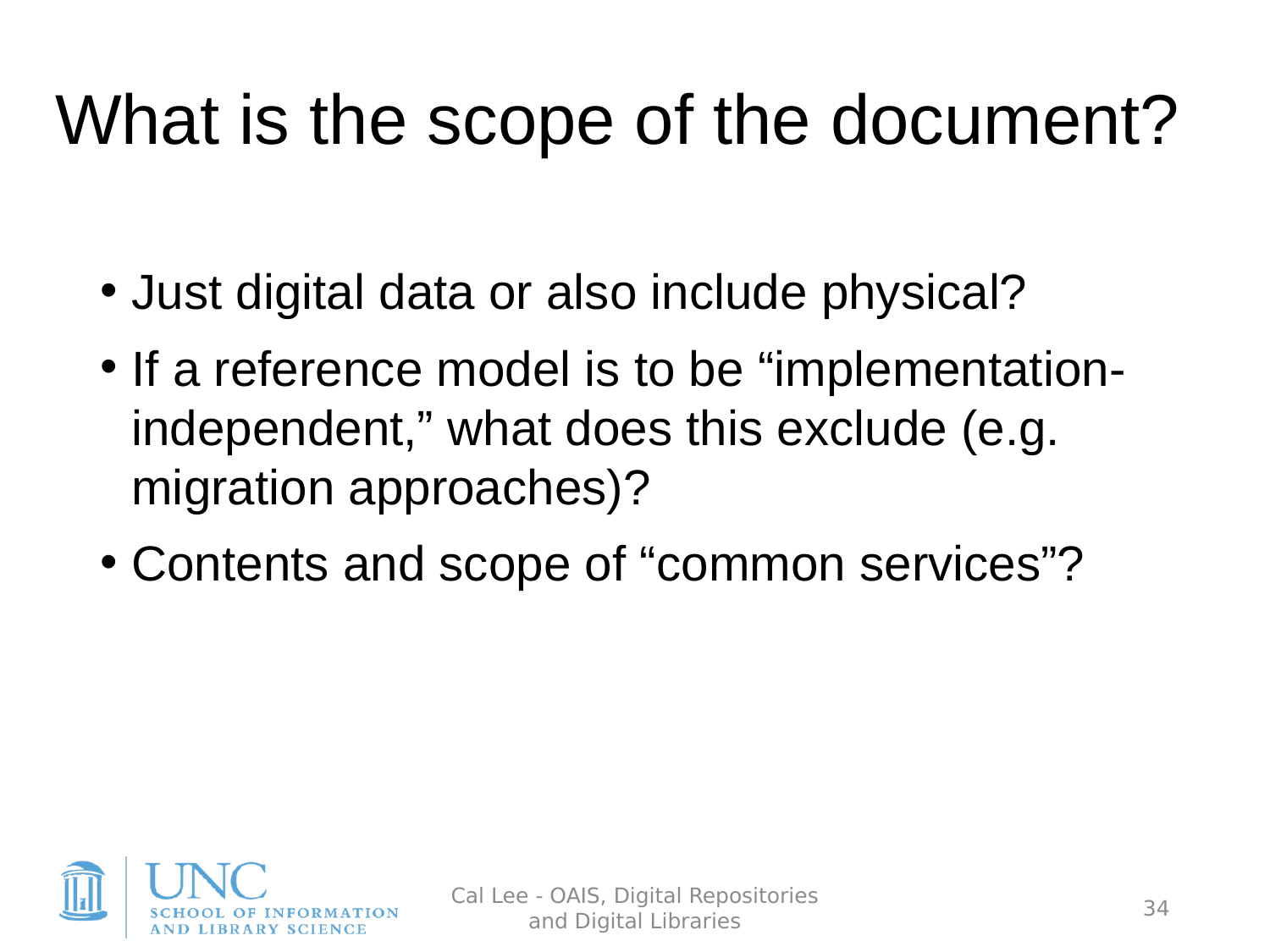

# What is the scope of the document?
Just digital data or also include physical?
If a reference model is to be “implementation-independent,” what does this exclude (e.g. migration approaches)?
Contents and scope of “common services”?
Cal Lee - OAIS, Digital Repositories and Digital Libraries
34